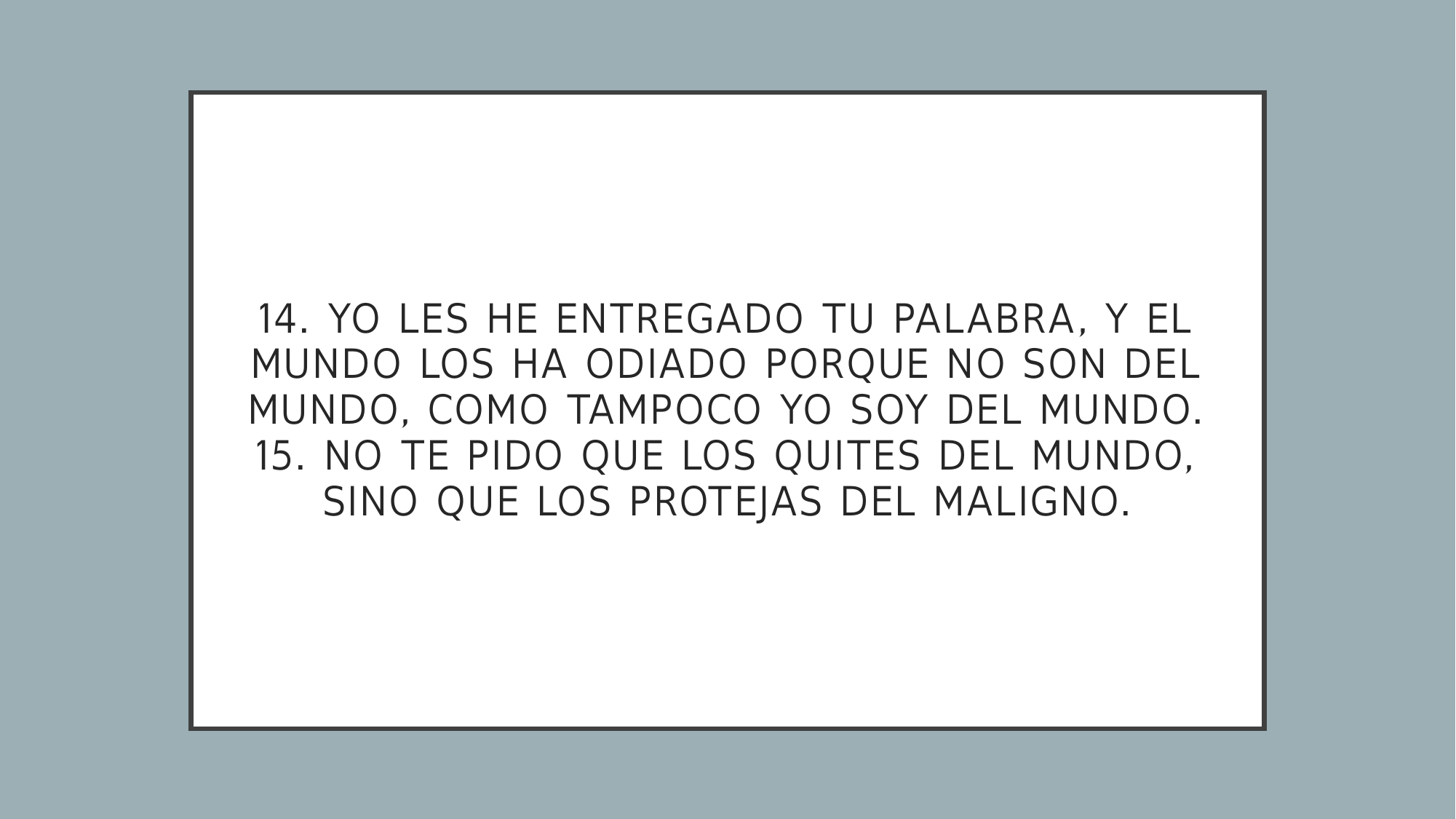

# 14. Yo les he entregado tu palabra, y el mundo los ha odiado porque no son del mundo, como tampoco yo soy del mundo. 15. No te pido que los quites del mundo, sino que los protejas del maligno.